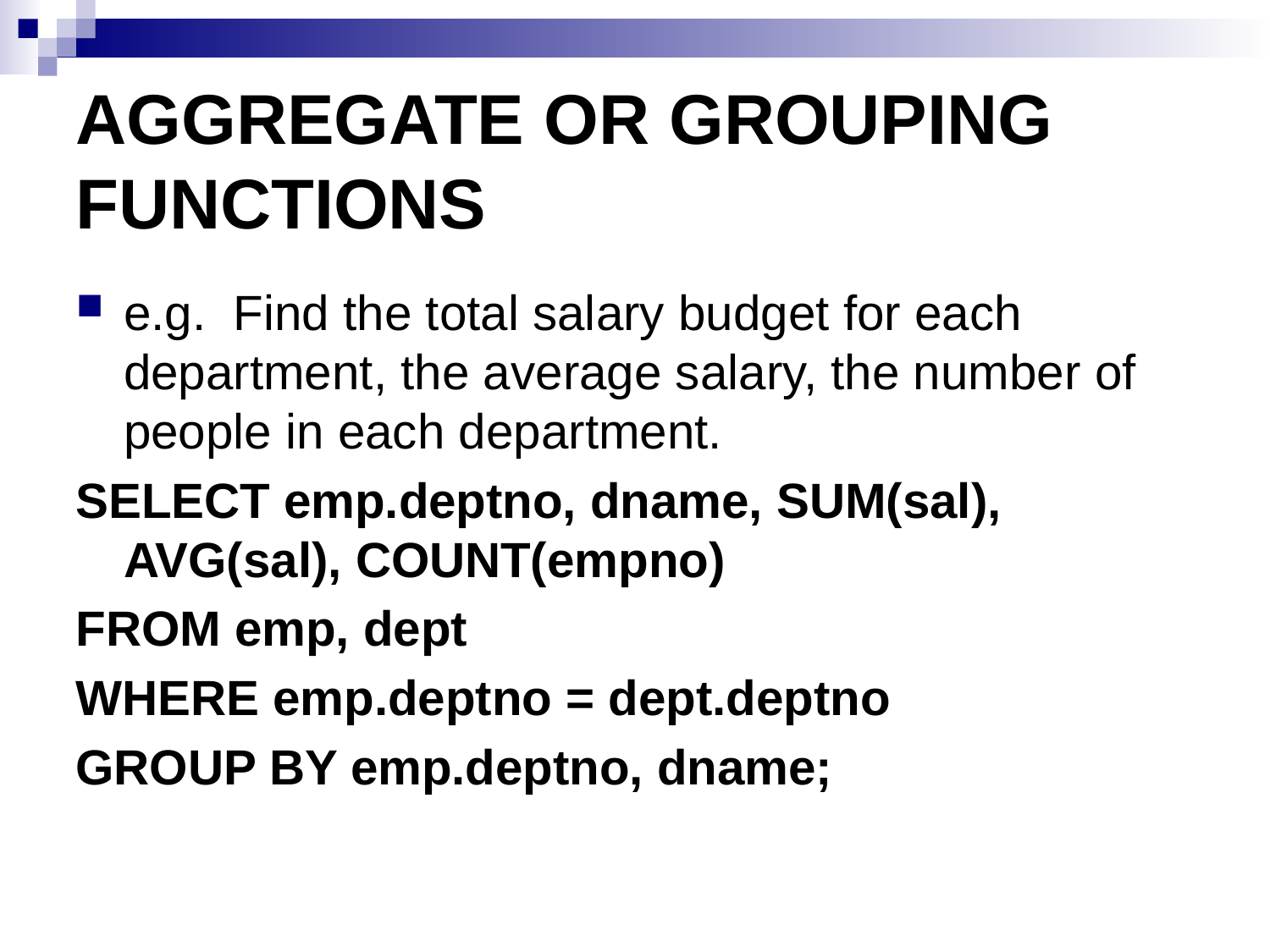

# AGGREGATE OR GROUPING FUNCTIONS
e.g.  Find the total salary budget for each department, the average salary, the number of people in each department.
SELECT emp.deptno, dname, SUM(sal), AVG(sal), COUNT(empno)
FROM emp, dept
WHERE emp.deptno = dept.deptno
GROUP BY emp.deptno, dname;